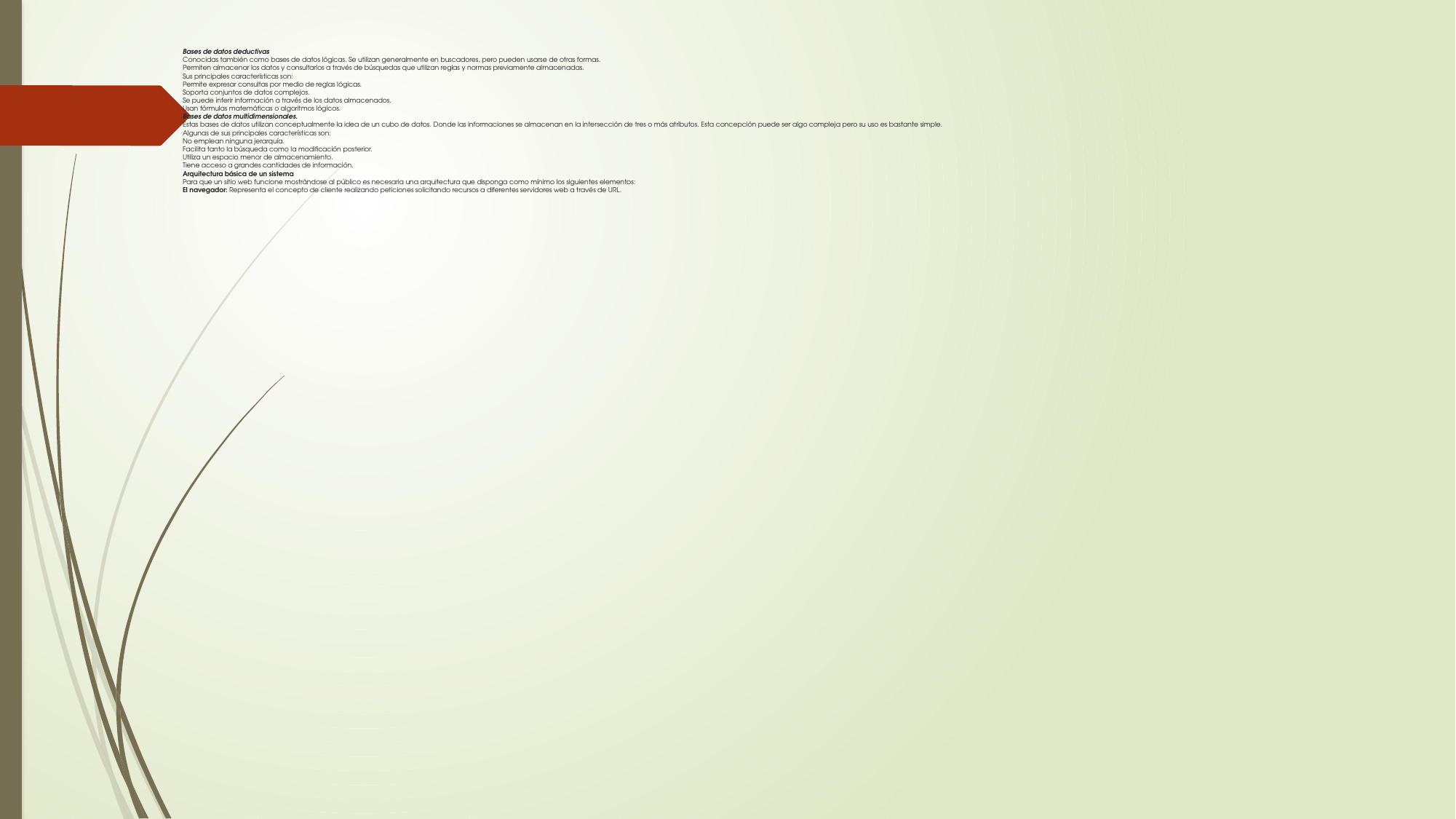

# Bases de datos deductivas Conocidas también como bases de datos lógicas. Se utilizan generalmente en buscadores, pero pueden usarse de otras formas. Permiten almacenar los datos y consultarlos a través de búsquedas que utilizan reglas y normas previamente almacenadas. Sus principales características son: Permite expresar consultas por medio de reglas lógicas. Soporta conjuntos de datos complejos. Se puede inferir información a través de los datos almacenados. Usan fórmulas matemáticas o algoritmos lógicos. Bases de datos multidimensionales. Estas bases de datos utilizan conceptualmente la idea de un cubo de datos. Donde las informaciones se almacenan en la intersección de tres o más atributos. Esta concepción puede ser algo compleja pero su uso es bastante simple. Algunas de sus principales características son: No emplean ninguna jerarquía. Facilita tanto la búsqueda como la modificación posterior. Utiliza un espacio menor de almacenamiento. Tiene acceso a grandes cantidades de información. Arquitectura básica de un sistema Para que un sitio web funcione mostrándose al público es necesaria una arquitectura que disponga como mínimo los siguientes elementos: El navegador: Representa el concepto de cliente realizando peticiones solicitando recursos a diferentes servidores web a través de URL.